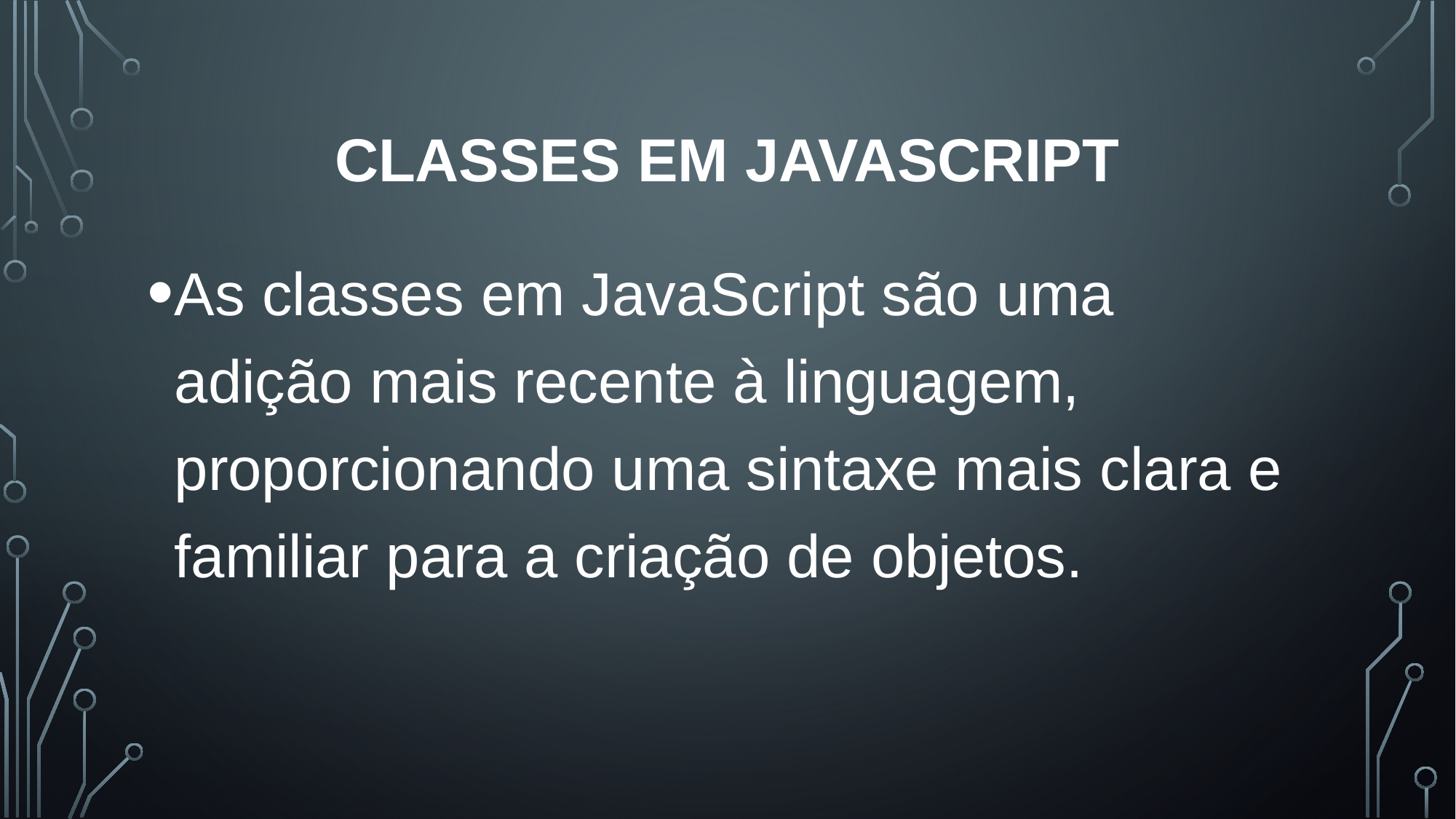

# Classes em JavaScript
As classes em JavaScript são uma adição mais recente à linguagem, proporcionando uma sintaxe mais clara e familiar para a criação de objetos.